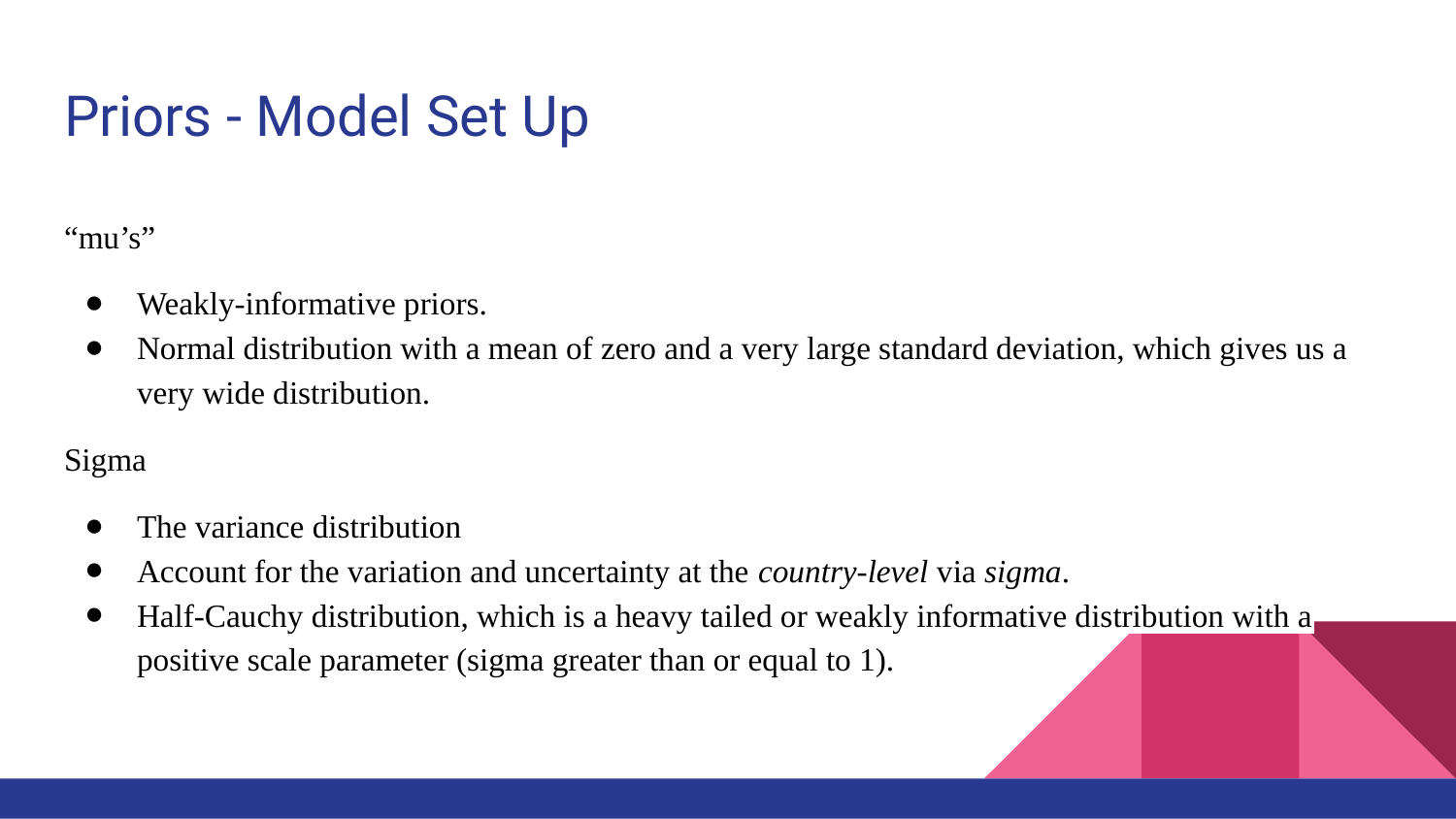

# Priors - Model Set Up
“mu’s”
Weakly-informative priors.
Normal distribution with a mean of zero and a very large standard deviation, which gives us a very wide distribution.
Sigma
The variance distribution
Account for the variation and uncertainty at the country-level via sigma.
Half-Cauchy distribution, which is a heavy tailed or weakly informative distribution with a positive scale parameter (sigma greater than or equal to 1).